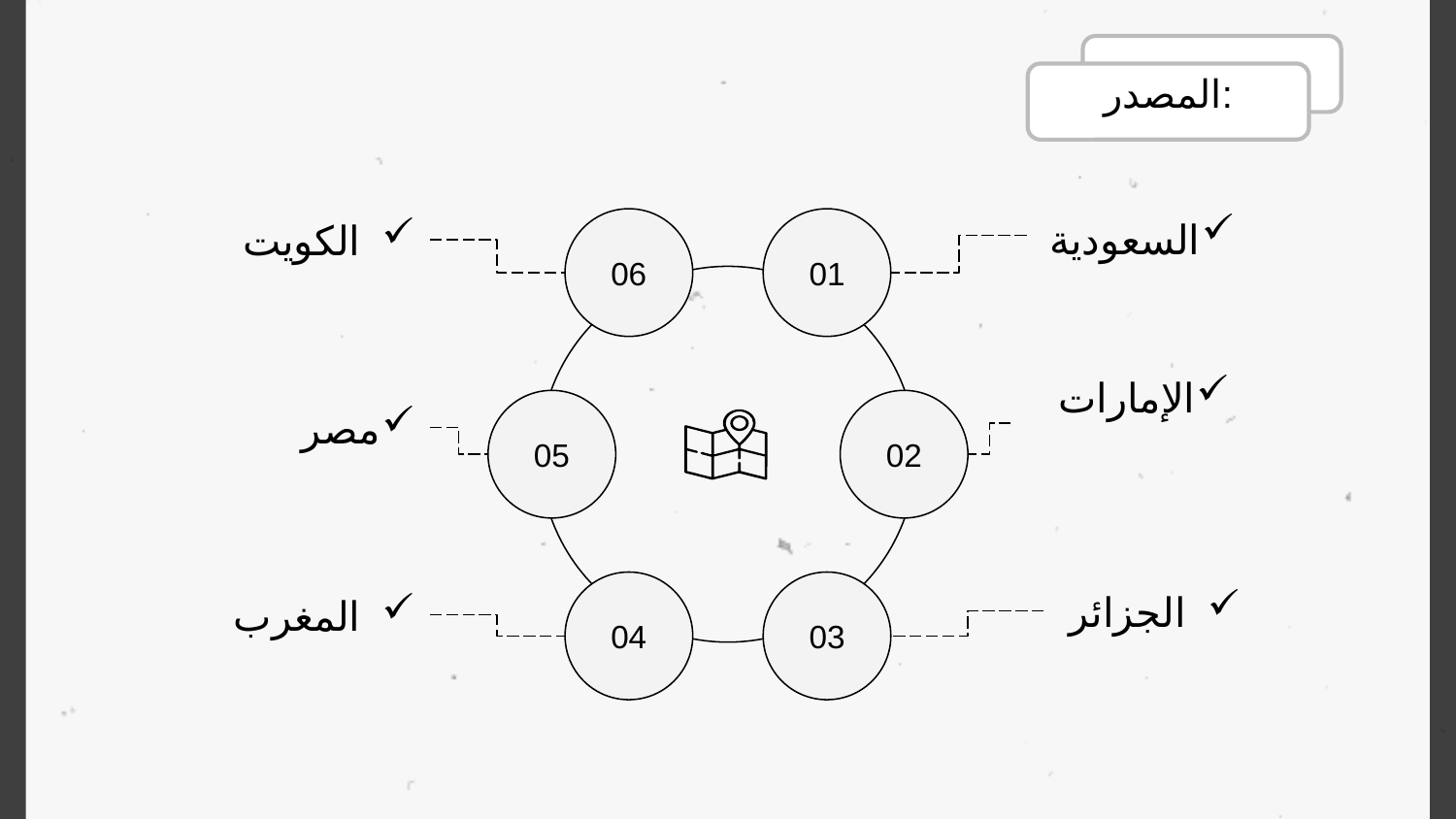

المصدر:

السعودية
06
01
الكويت

05
02
الإمارات

مصر

04
03
الجزائر
المغرب